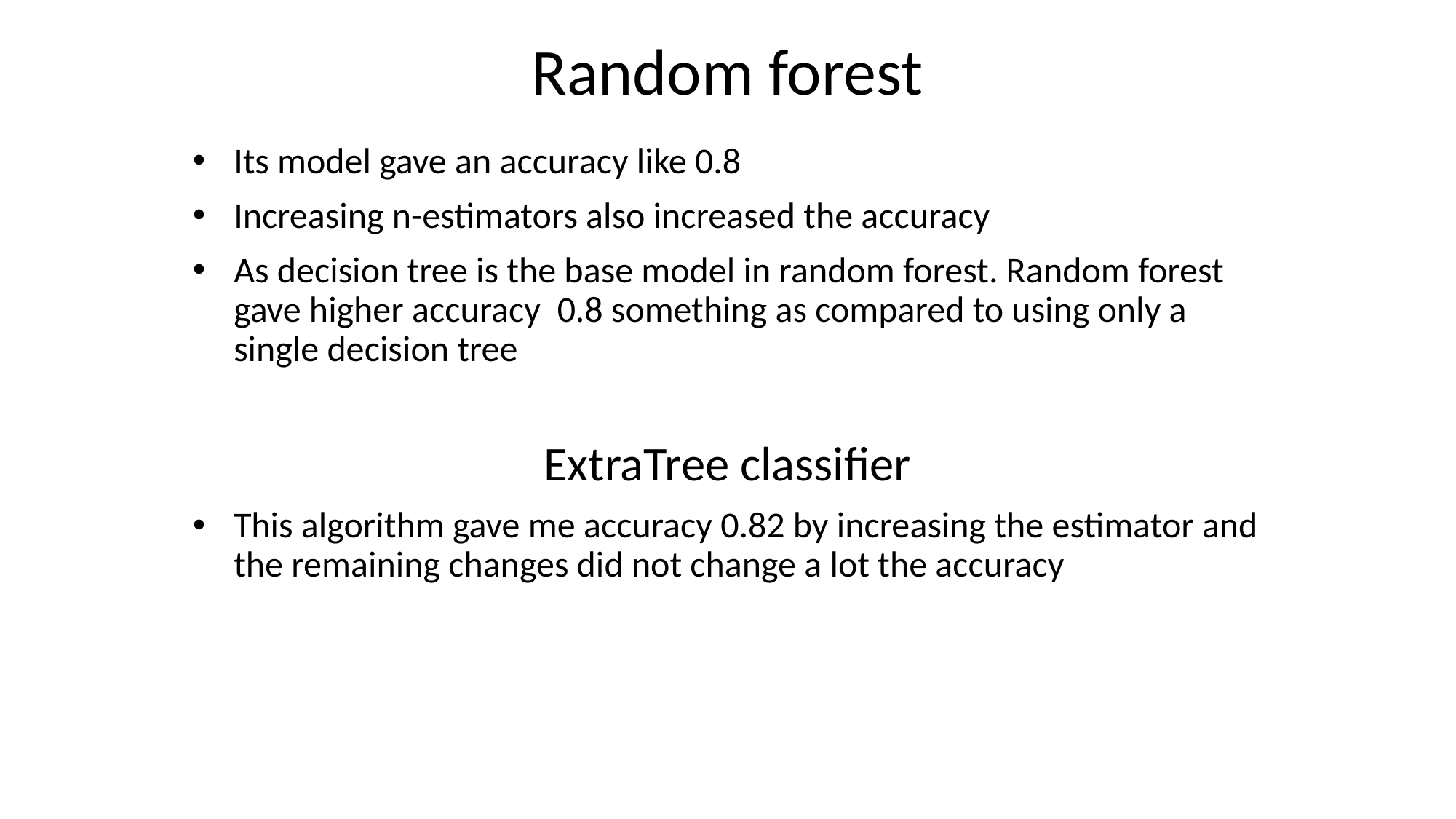

# Random forest
Its model gave an accuracy like 0.8
Increasing n-estimators also increased the accuracy
As decision tree is the base model in random forest. Random forest gave higher accuracy  0.8 something as compared to using only a single decision tree

ExtraTree classifier
This algorithm gave me accuracy 0.82 by increasing the estimator and the remaining changes did not change a lot the accuracy